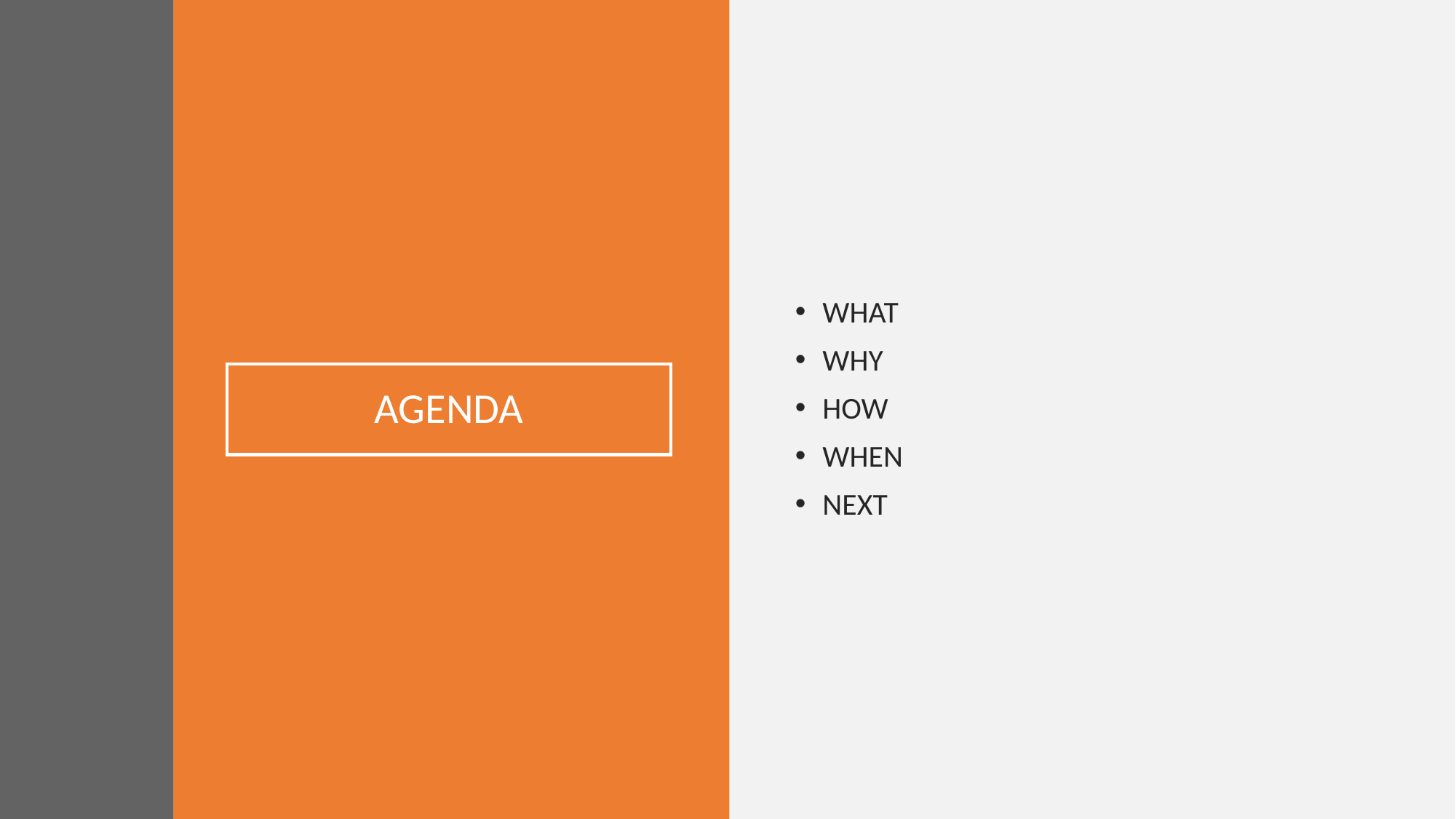

WHAT
WHY
HOW
WHEN
NEXT
# AGENDA